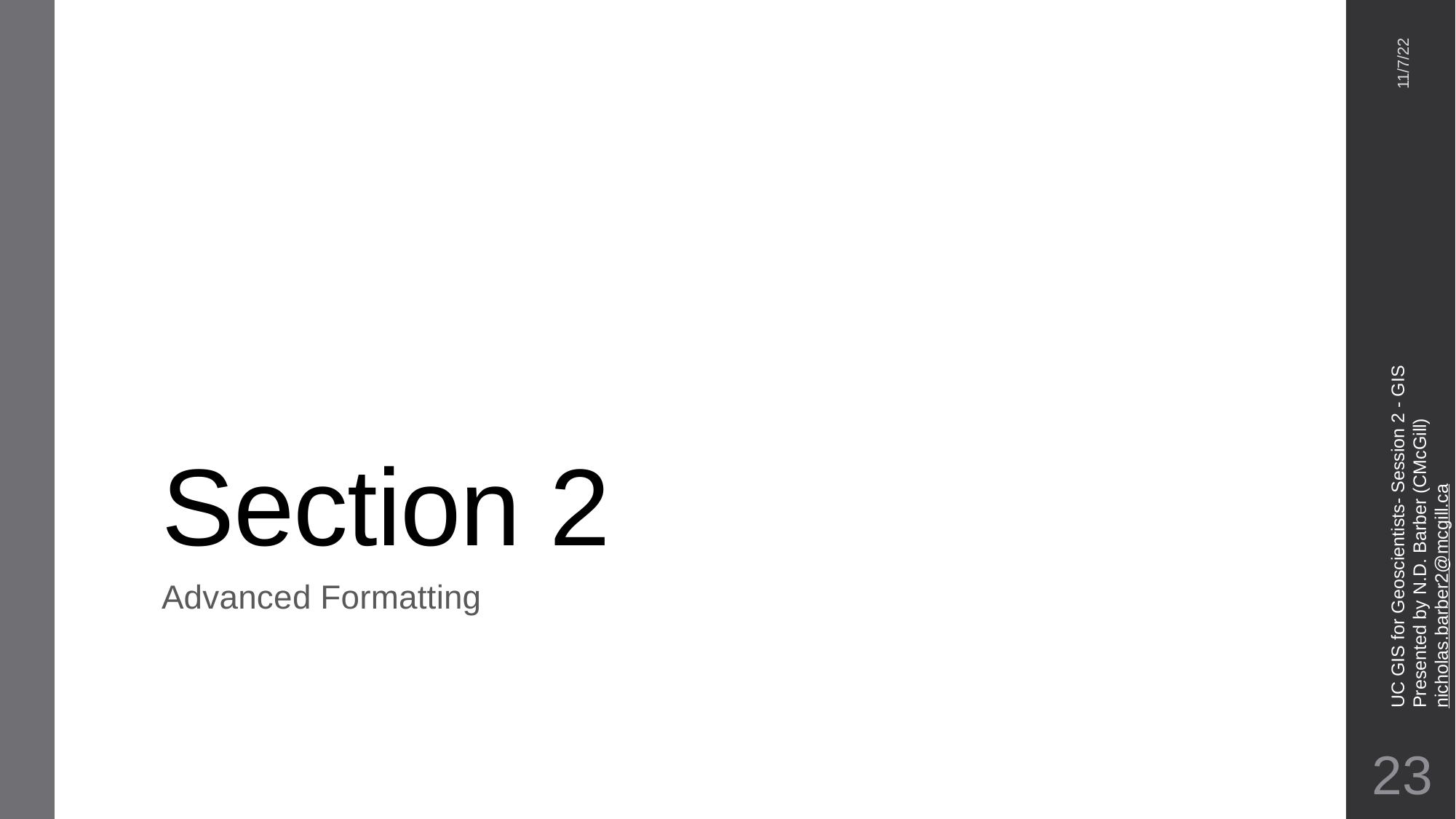

# Section 2
11/7/22
UC GIS for Geoscientists- Session 2 - GIS
Presented by N.D. Barber (CMcGill)
nicholas.barber2@mcgill.ca
Advanced Formatting
23